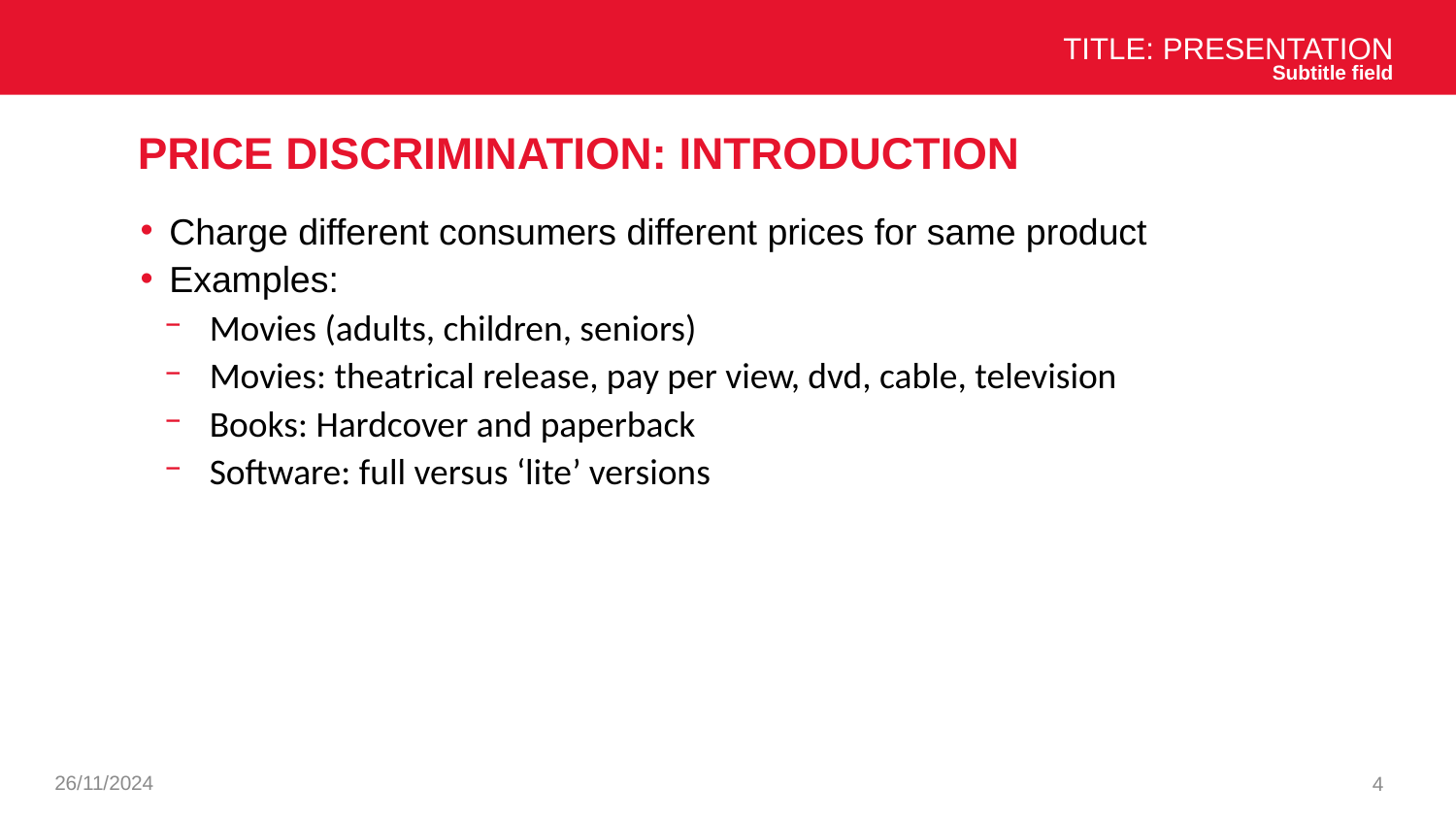

Title: Presentation
Subtitle field
# Price discrimination: introduction
Charge different consumers different prices for same product
Examples:
Movies (adults, children, seniors)
Movies: theatrical release, pay per view, dvd, cable, television
Books: Hardcover and paperback
Software: full versus ‘lite’ versions

26/11/2024
4